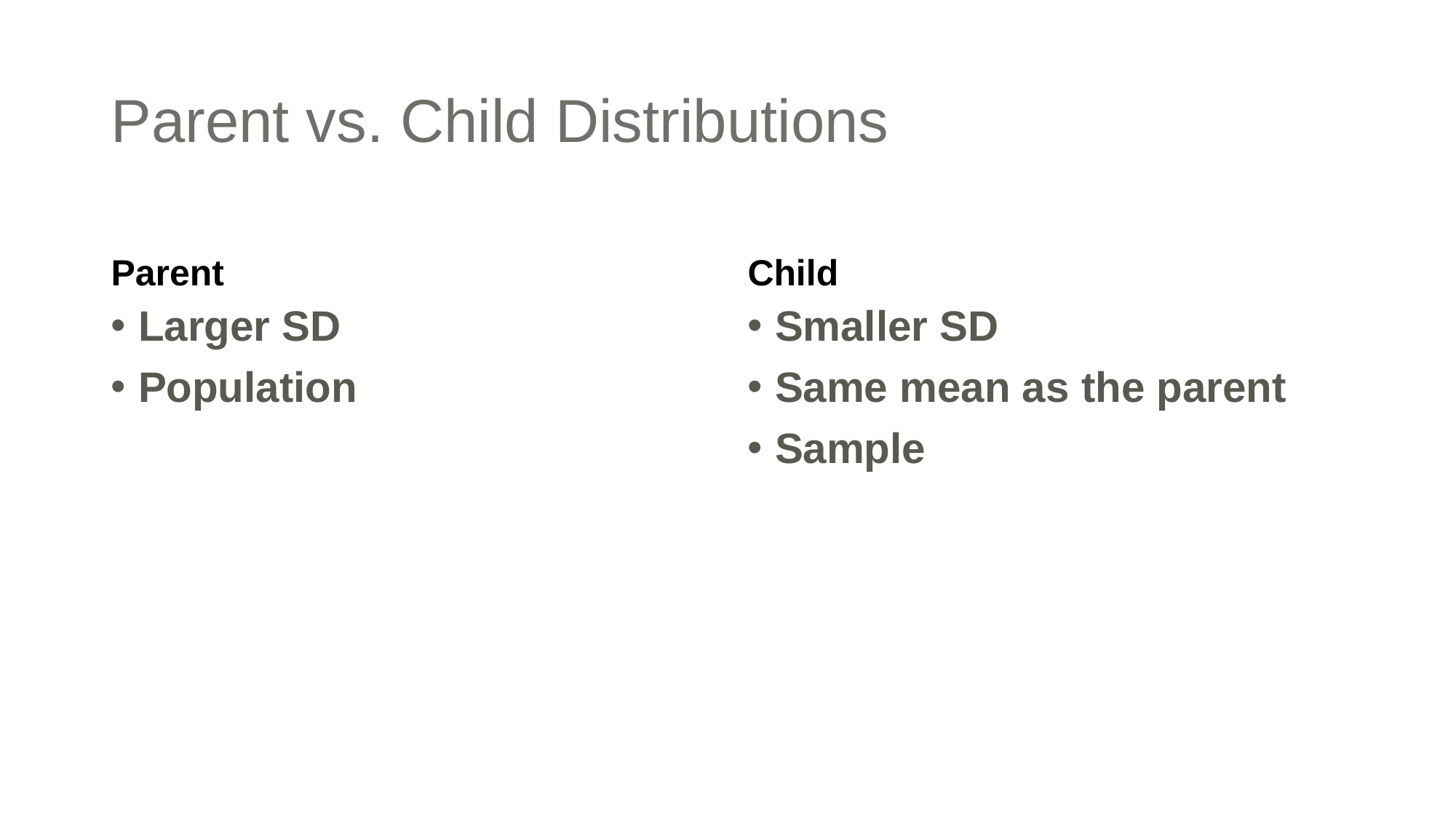

# Parent vs. Child Distributions
Parent
Child
Larger SD
Population
Smaller SD
Same mean as the parent
Sample